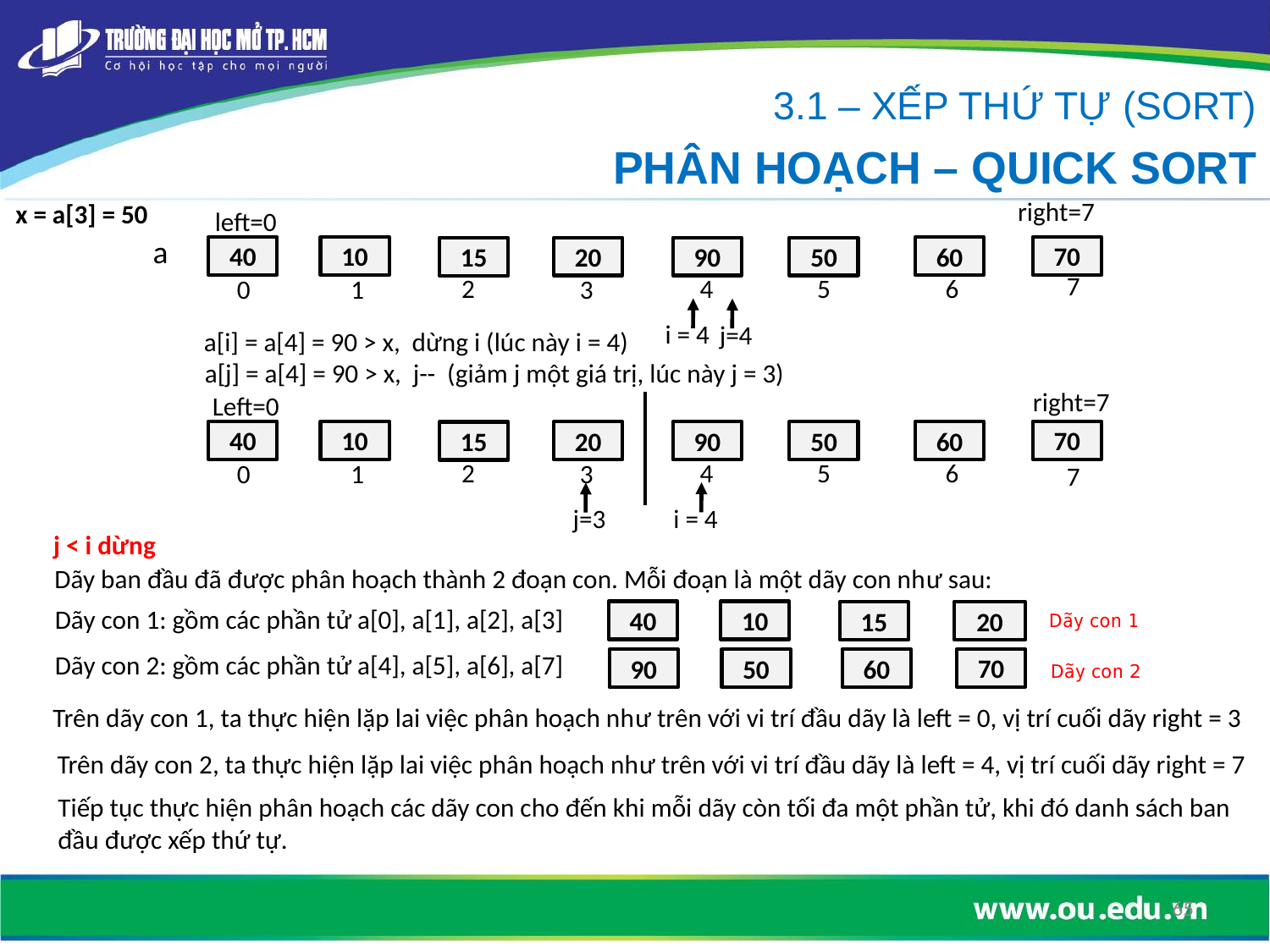

3.1 – XẾP THỨ TỰ (SORT)
PHÂN HOẠCH – QUICK SORT
right=7
x = a[3] = 50
left=0
a
40
10
70
60
20
90
50
15
7
2
4
5
6
3
0
1
i = 4
j=4
a[i] = a[4] = 90 > x,  dừng i (lúc này i = 4)
a[j] = a[4] = 90 > x,  j--  (giảm j một giá trị, lúc này j = 3)
right=7
Left=0
40
10
70
60
20
90
50
15
2
4
5
6
3
0
1
7
i = 4
j=3
j < i dừng
Dãy ban đầu đã được phân hoạch thành 2 đoạn con. Mỗi đoạn là một dãy con như sau:
Dãy con 1
Dãy con 1: gồm các phần tử a[0], a[1], a[2], a[3]
40
10
20
15
Dãy con 2: gồm các phần tử a[4], a[5], a[6], a[7]
Dãy con 2
70
60
90
50
Trên dãy con 1, ta thực hiện lặp lai việc phân hoạch như trên với vi trí đầu dãy là left = 0, vị trí cuối dãy right = 3
Trên dãy con 2, ta thực hiện lặp lai việc phân hoạch như trên với vi trí đầu dãy là left = 4, vị trí cuối dãy right = 7
Tiếp tục thực hiện phân hoạch các dãy con cho đến khi mỗi dãy còn tối đa một phần tử, khi đó danh sách ban đầu được xếp thứ tự.
65